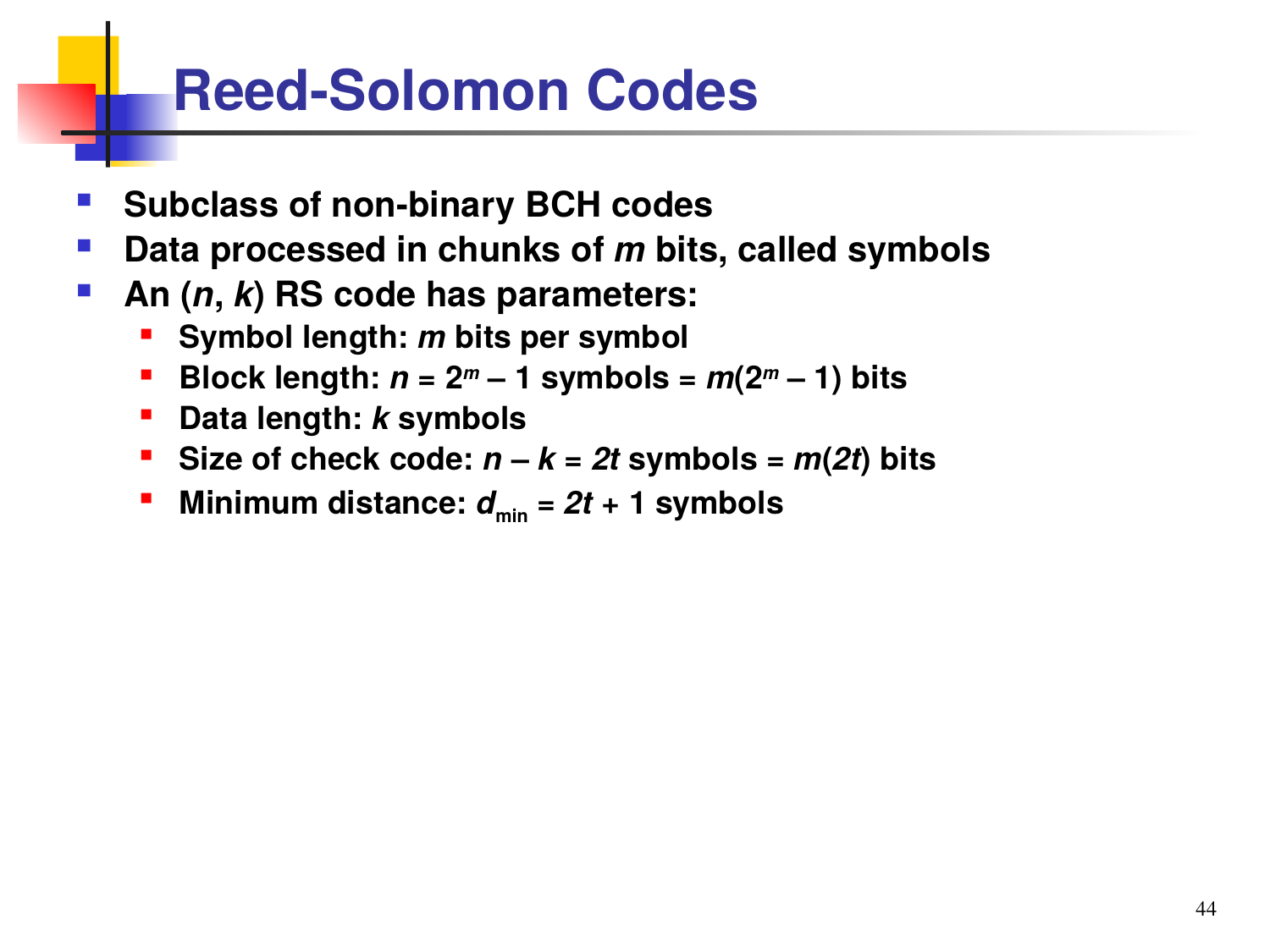

# Reed-Solomon Codes
Subclass of non-binary BCH codes
Data processed in chunks of m bits, called symbols
An (n, k) RS code has parameters:
Symbol length: m bits per symbol
Block length: n = 2m – 1 symbols = m(2m – 1) bits
Data length: k symbols
Size of check code: n – k = 2t symbols = m(2t) bits
Minimum distance: dmin = 2t + 1 symbols
44